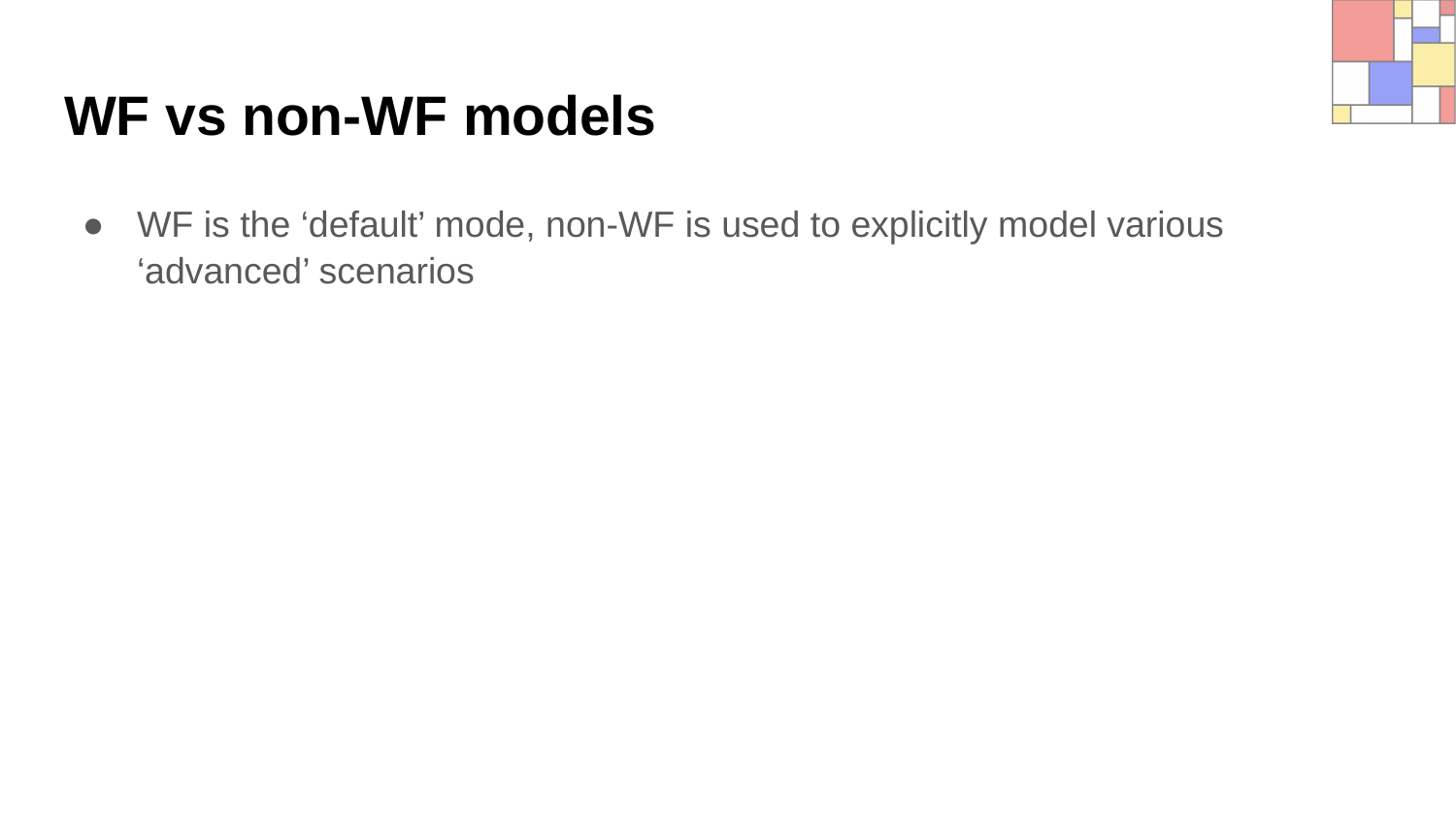

# WF vs non-WF models
WF is the ‘default’ mode, non-WF is used to explicitly model various ‘advanced’ scenarios